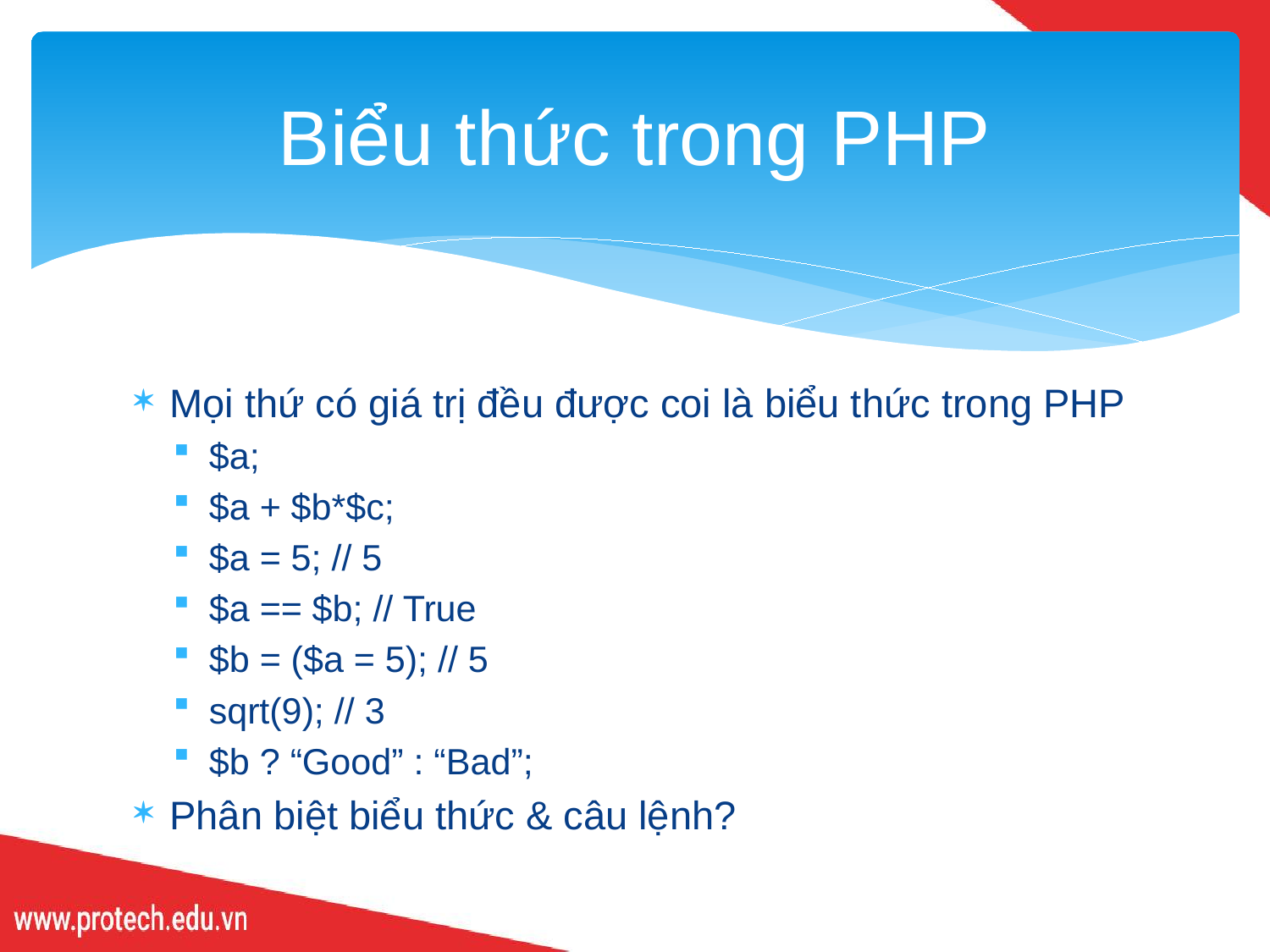

# Biểu thức trong PHP
Mọi thứ có giá trị đều được coi là biểu thức trong PHP
$a;
$a + $b*$c;
$a = 5; // 5
$a == $b; // True
$b = ($a = 5); // 5
sqrt(9); // 3
$b ? “Good” : “Bad”;
Phân biệt biểu thức & câu lệnh?